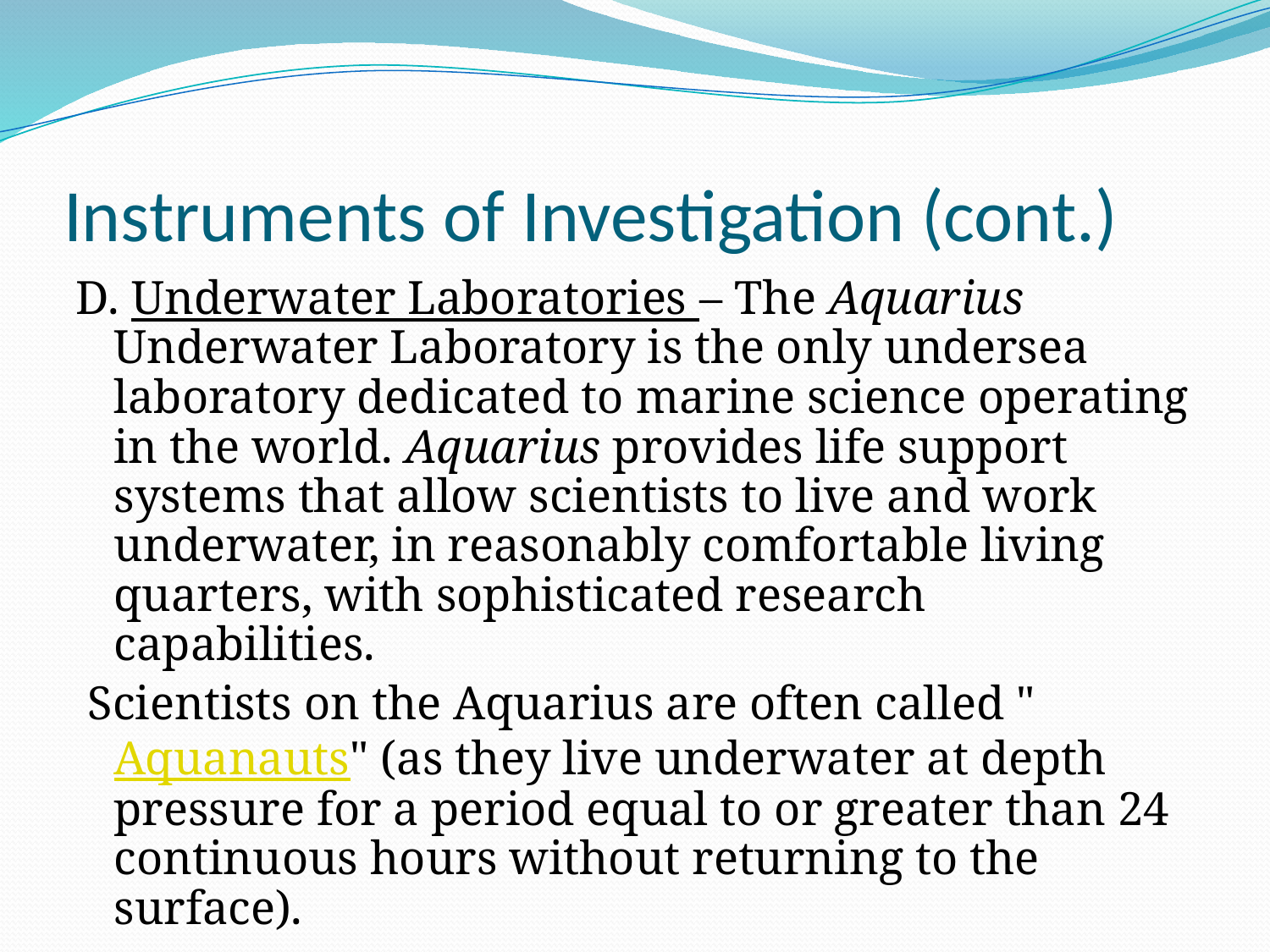

# Instruments of Investigation (cont.)
D. Underwater Laboratories – The Aquarius Underwater Laboratory is the only undersea laboratory dedicated to marine science operating in the world. Aquarius provides life support systems that allow scientists to live and work underwater, in reasonably comfortable living quarters, with sophisticated research capabilities.
 Scientists on the Aquarius are often called "Aquanauts" (as they live underwater at depth pressure for a period equal to or greater than 24 continuous hours without returning to the surface).